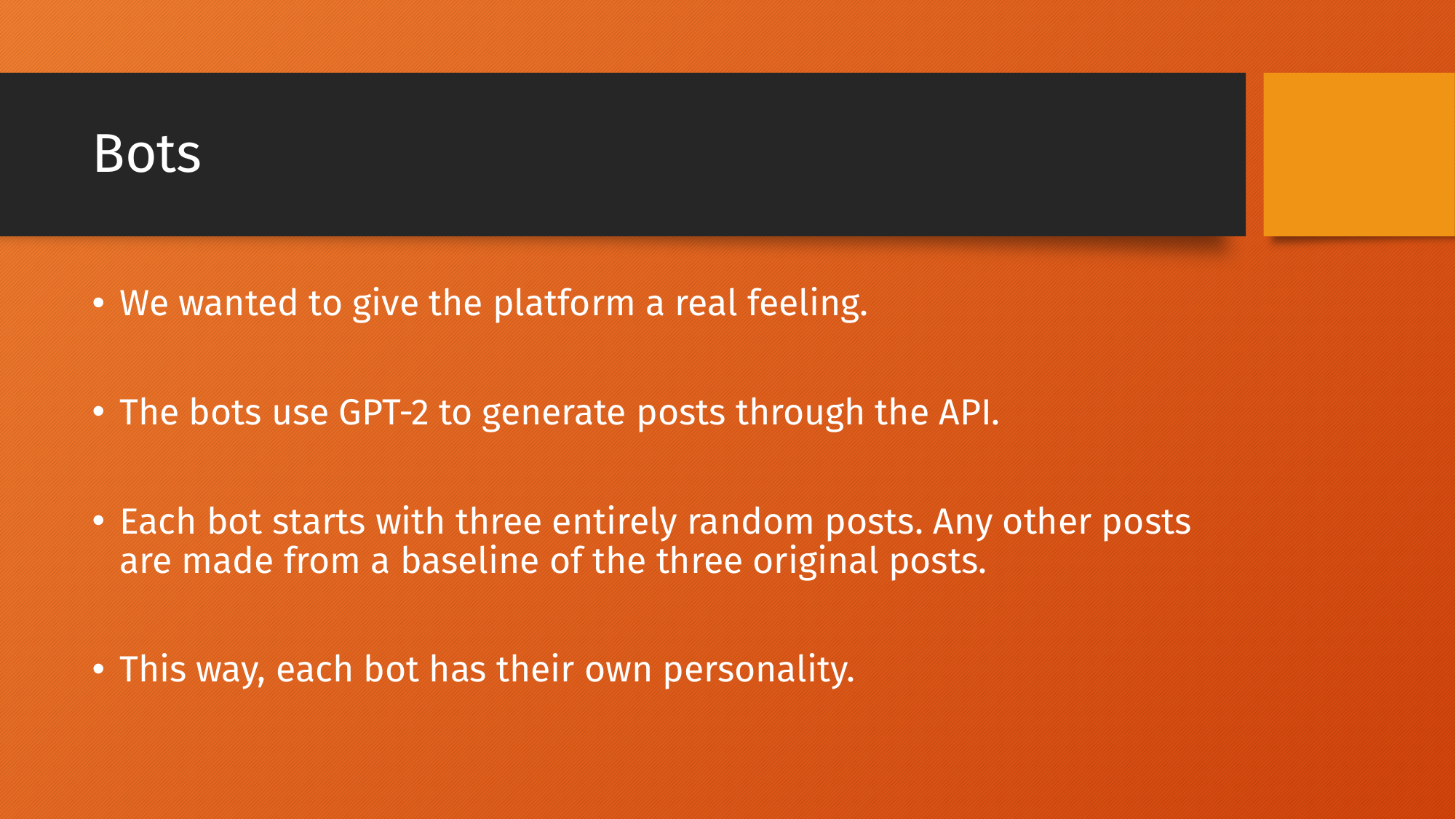

# Bots
We wanted to give the platform a real feeling.

The bots use GPT-2 to generate posts through the API.

Each bot starts with three entirely random posts. Any other posts are made from a baseline of the three original posts.

This way, each bot has their own personality.